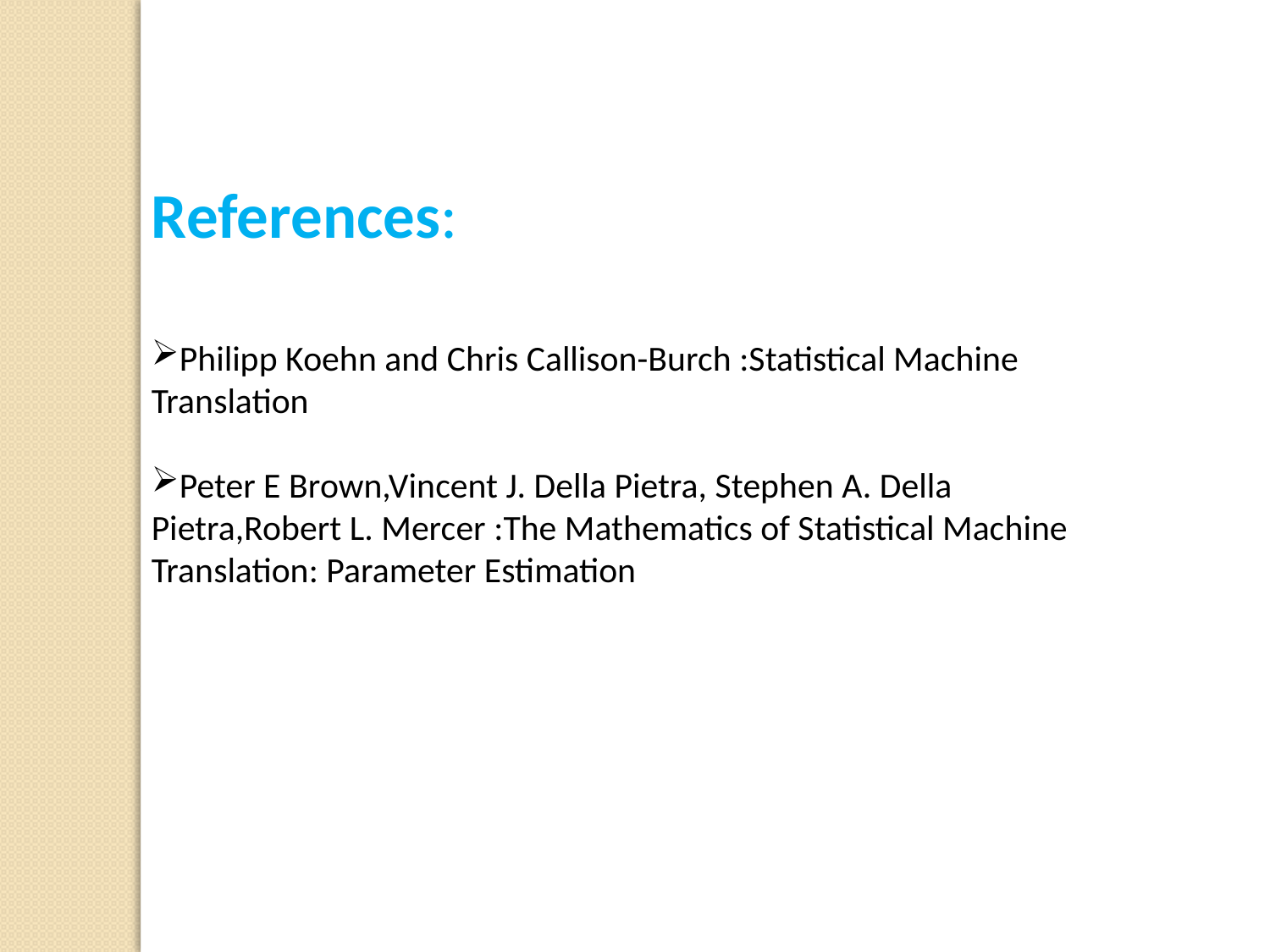

References:

Philipp Koehn and Chris Callison-Burch :Statistical Machine Translation

Peter E Brown,Vincent J. Della Pietra, Stephen A. Della Pietra,Robert L. Mercer :The Mathematics of Statistical Machine Translation: Parameter Estimation